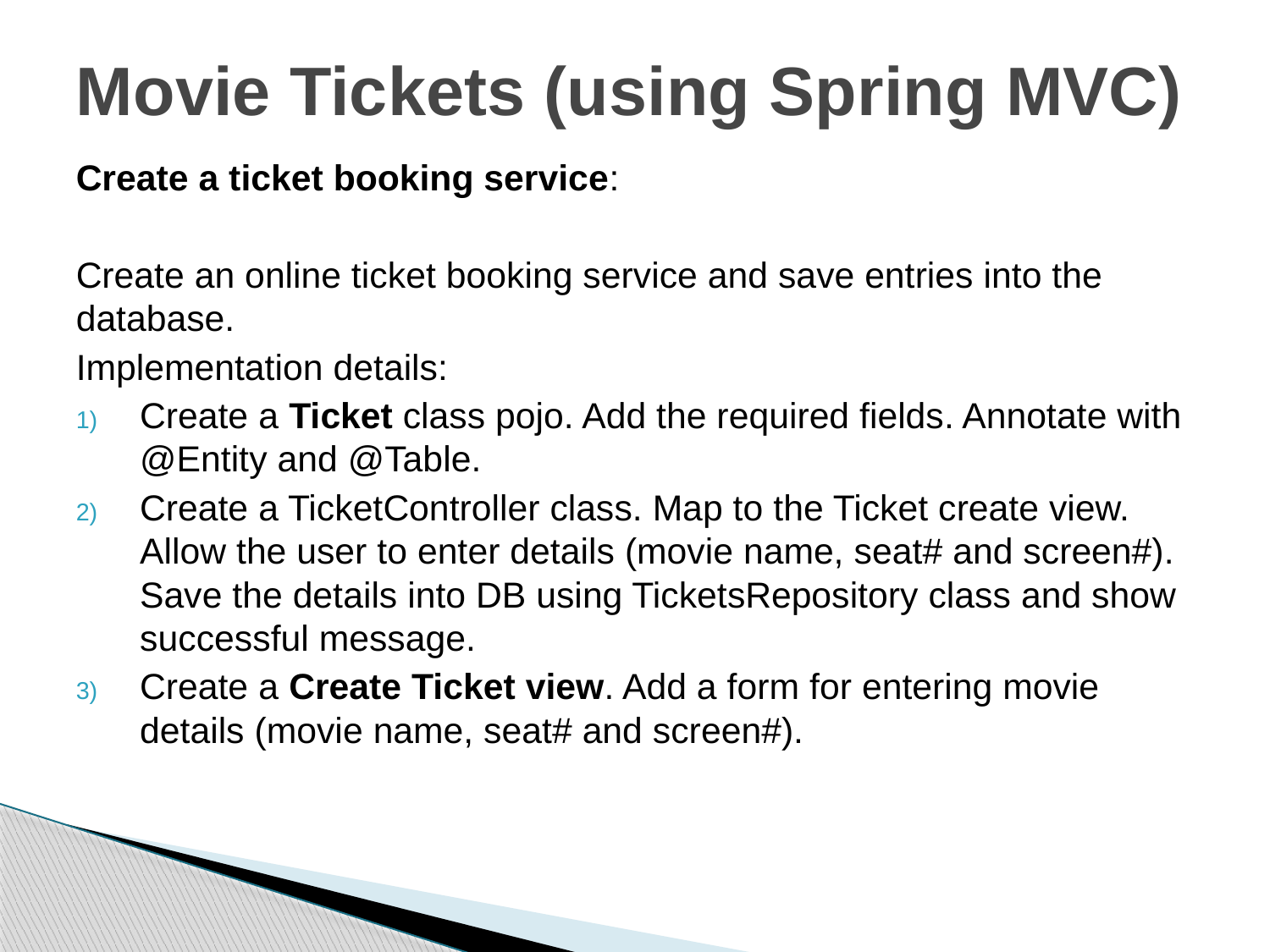

# Movie Tickets (using Spring MVC)
Create a ticket booking service:

Create an online ticket booking service and save entries into the database.
Implementation details:
Create a Ticket class pojo. Add the required fields. Annotate with @Entity and @Table.
Create a TicketController class. Map to the Ticket create view. Allow the user to enter details (movie name, seat# and screen#). Save the details into DB using TicketsRepository class and show successful message.
Create a Create Ticket view. Add a form for entering movie details (movie name, seat# and screen#).